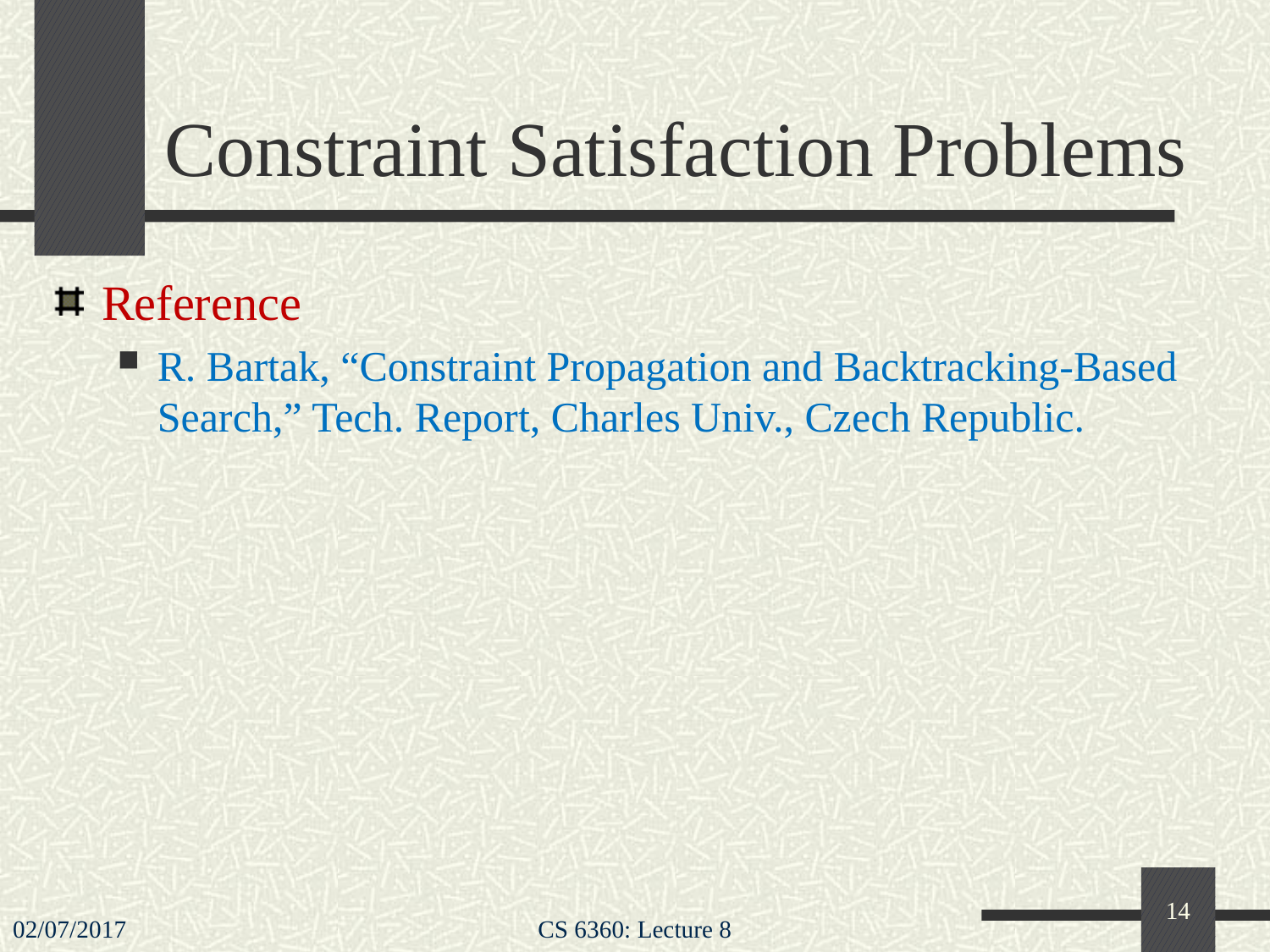

# Constraint Satisfaction Problems
Reference
R. Bartak, “Constraint Propagation and Backtracking-Based Search,” Tech. Report, Charles Univ., Czech Republic.

14
02/07/2017
CS 6360: Lecture 8